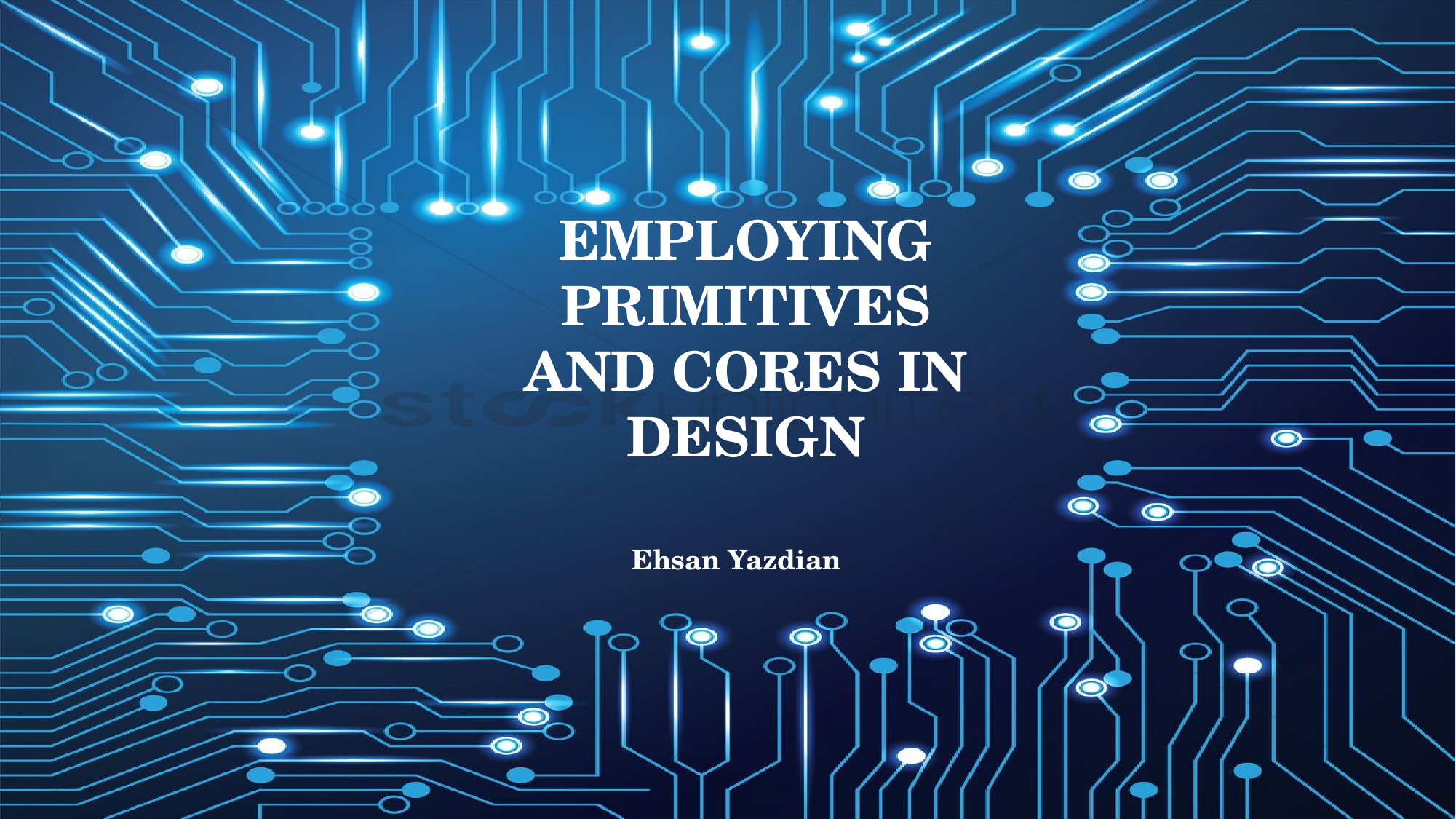

# Employing Primitives and Cores In Design
Ehsan Yazdian
1